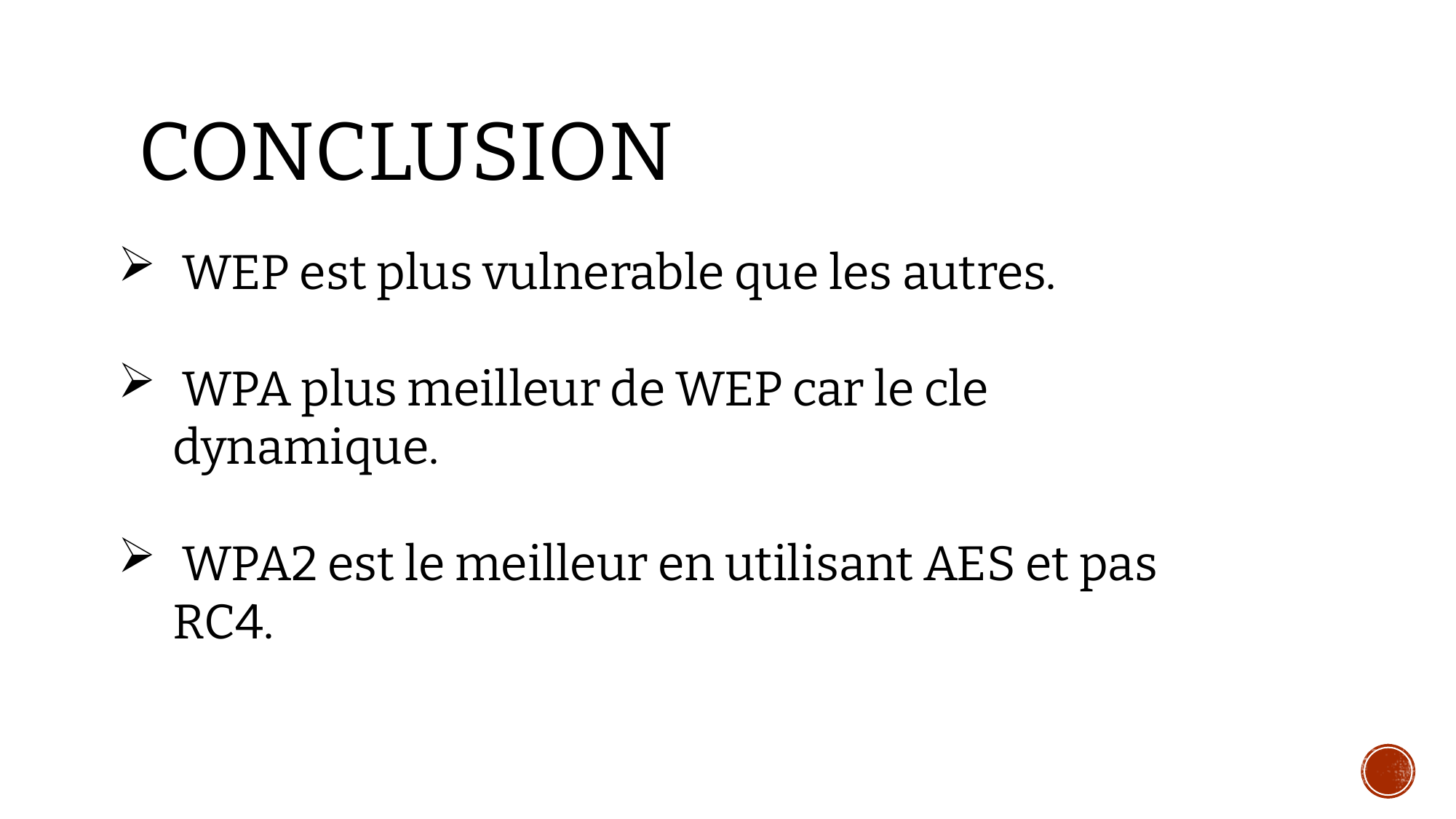

# conclusion
 WEP est plus vulnerable que les autres.

 WPA plus meilleur de WEP car le cle dynamique.

 WPA2 est le meilleur en utilisant AES et pas RC4.